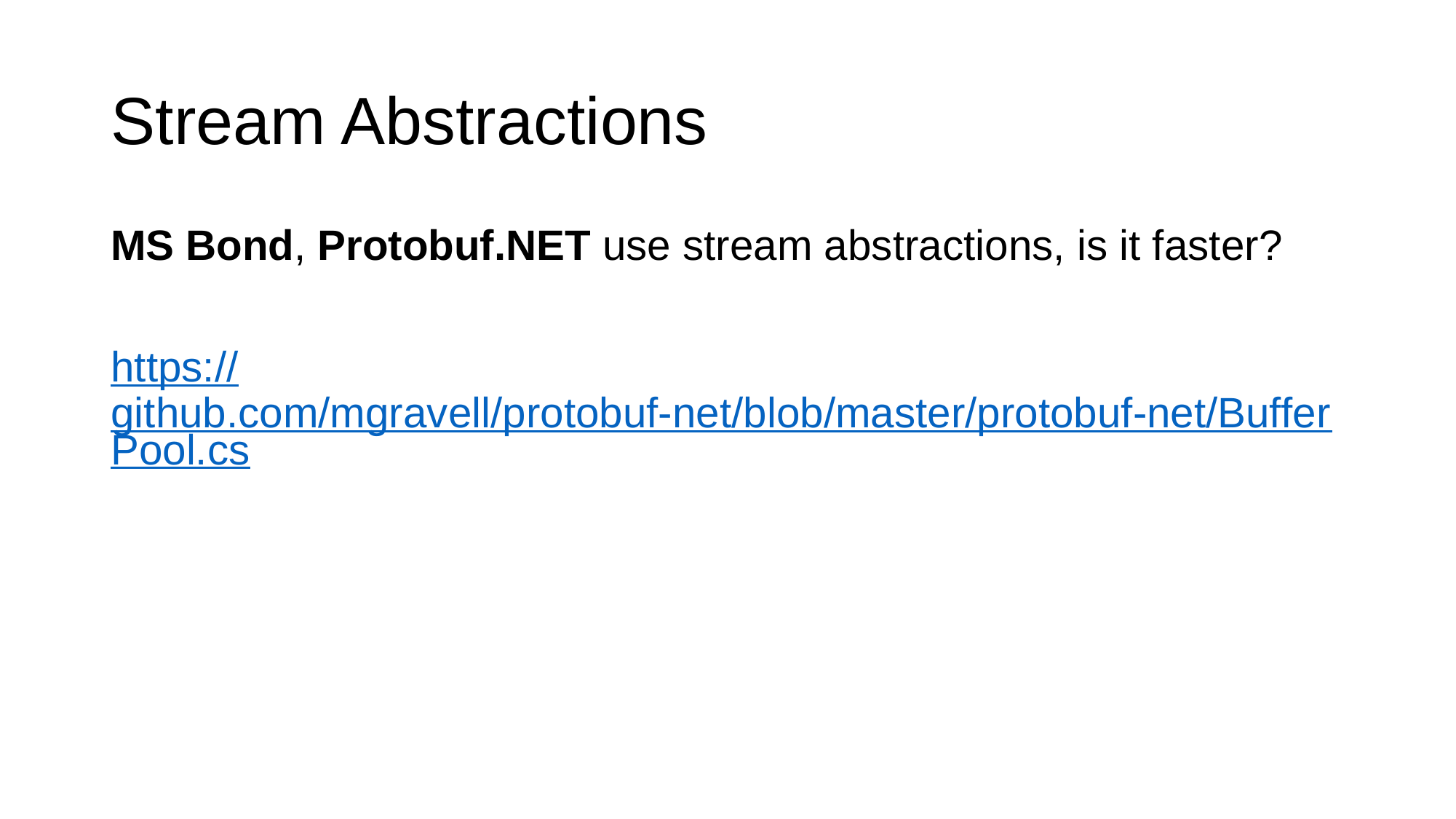

# Stream Abstractions
MS Bond, Protobuf.NET use stream abstractions, is it faster?

https://github.com/mgravell/protobuf-net/blob/master/protobuf-net/BufferPool.cs